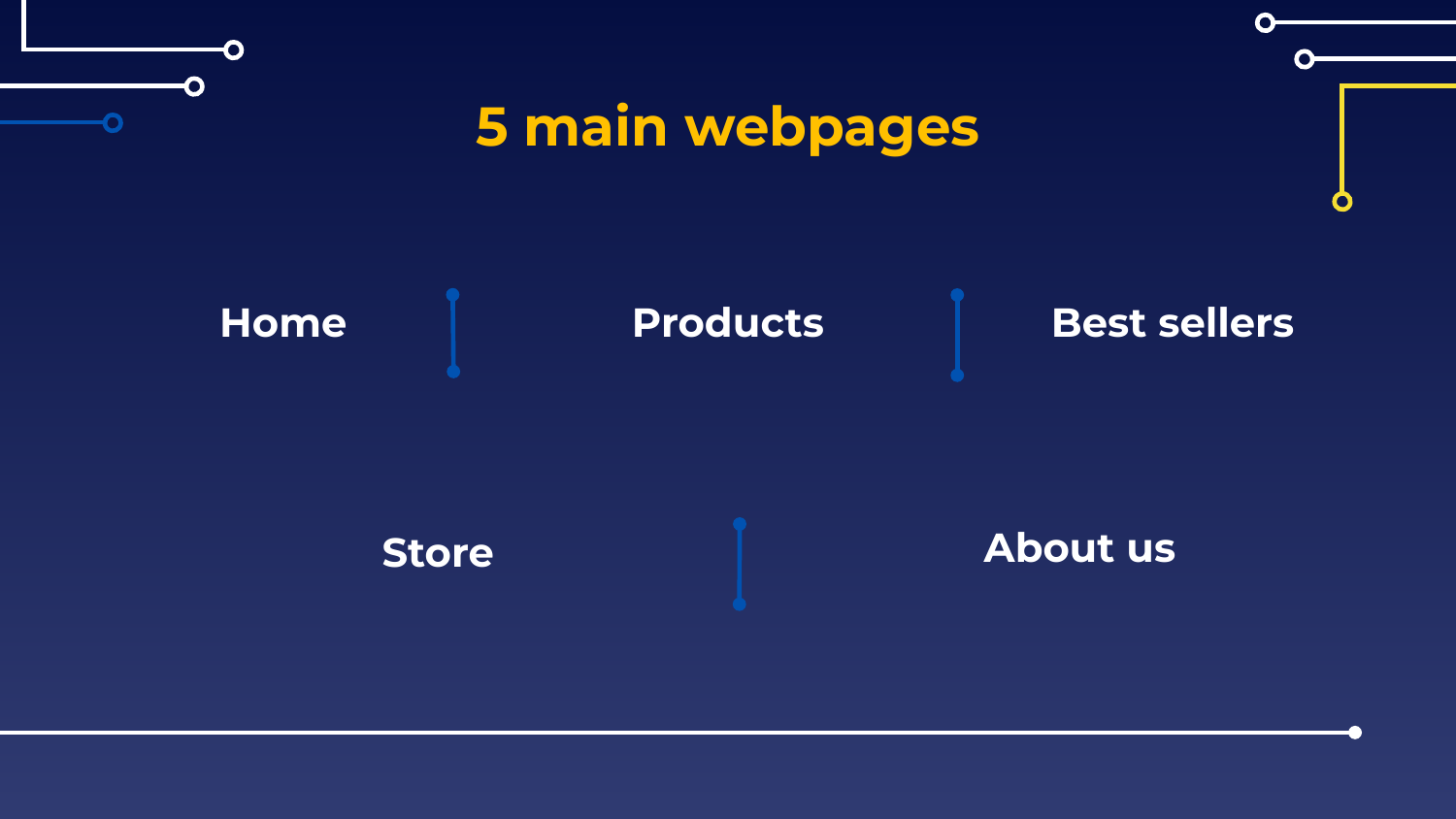

5 main webpages
# Home
Products
Best sellers
About us
Store